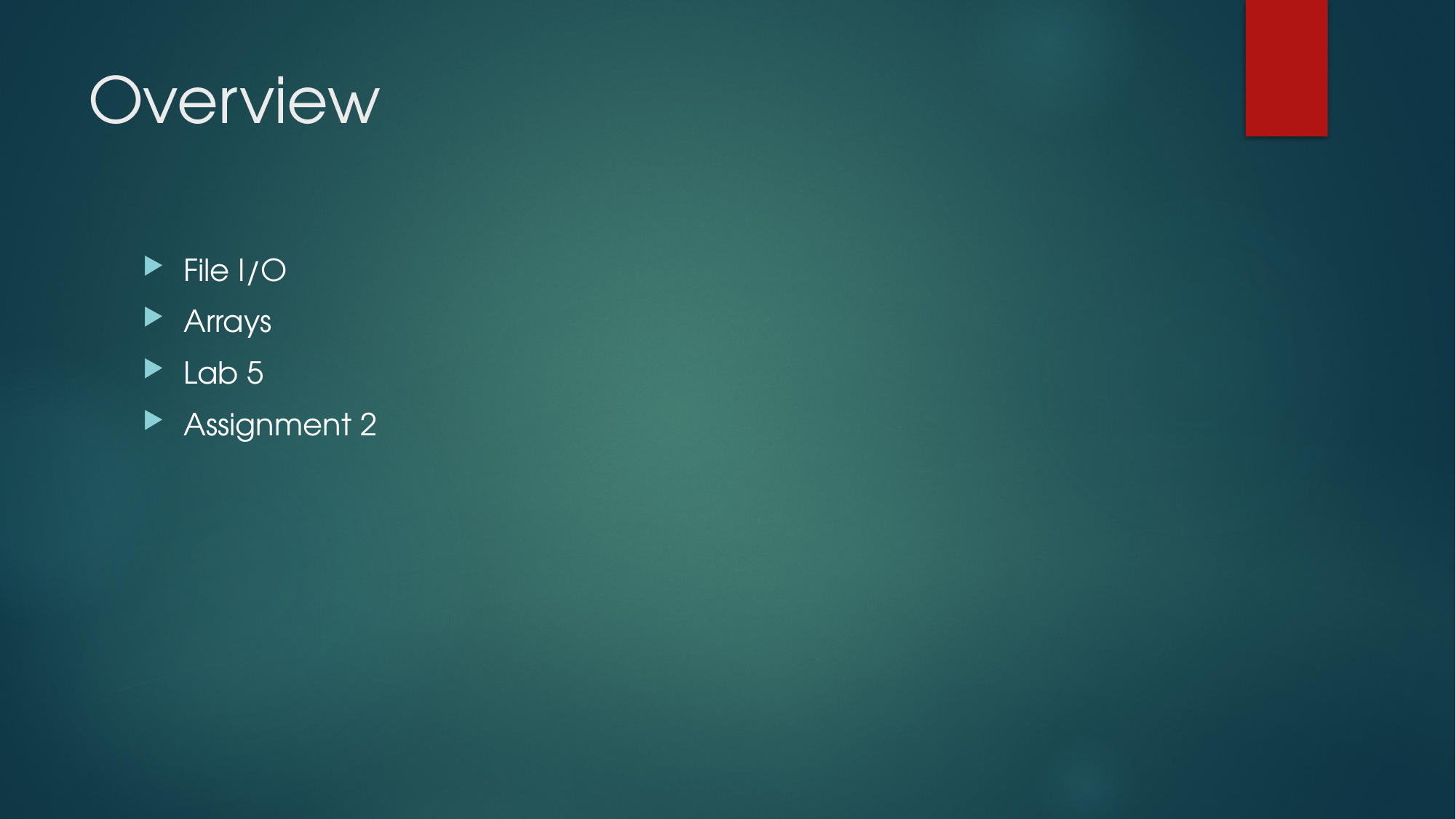

# Overview
File I/O
Arrays
Lab 5
Assignment 2